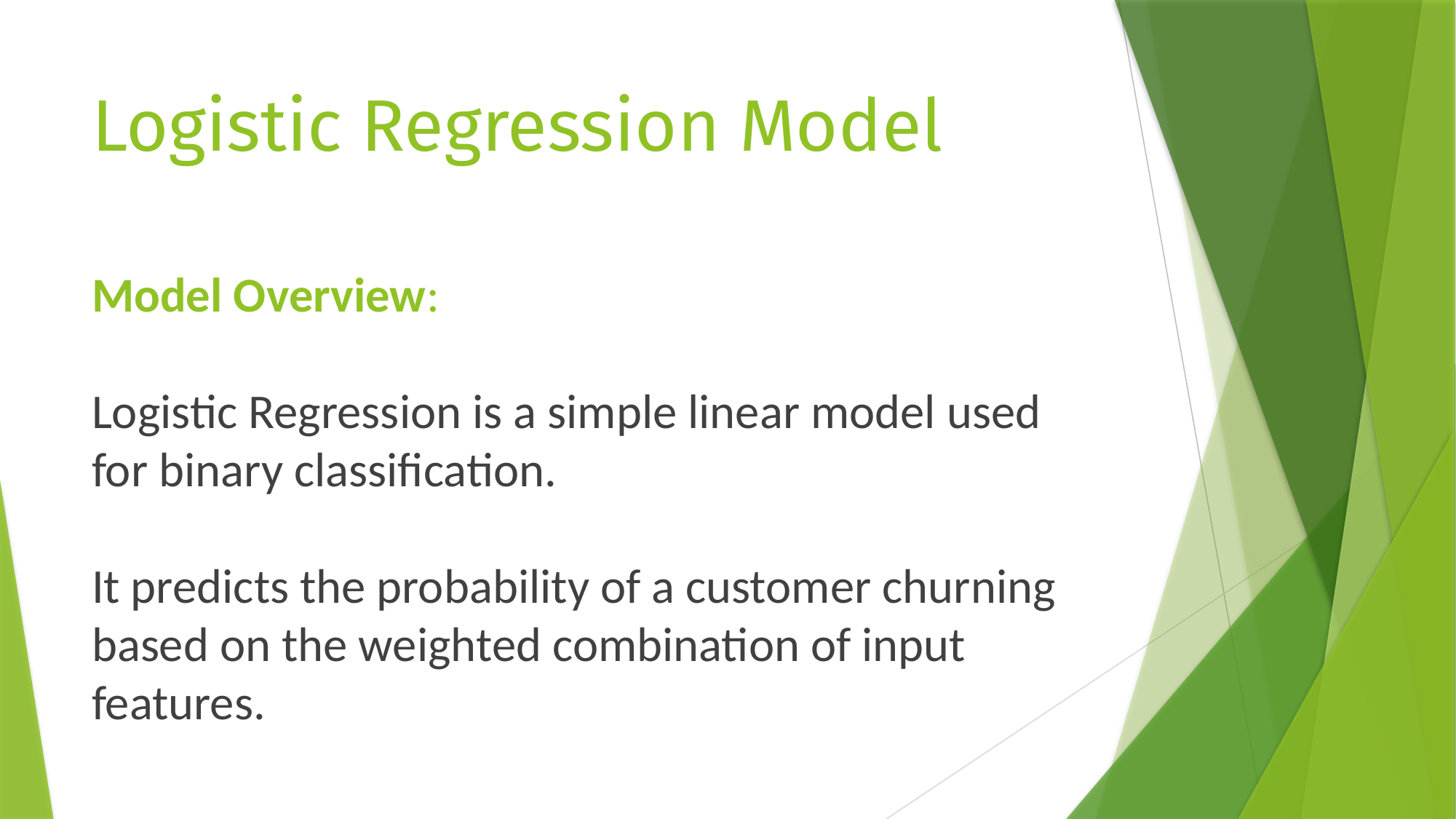

# Logistic Regression Model
Model Overview:
Logistic Regression is a simple linear model used for binary classification.
It predicts the probability of a customer churning based on the weighted combination of input features.